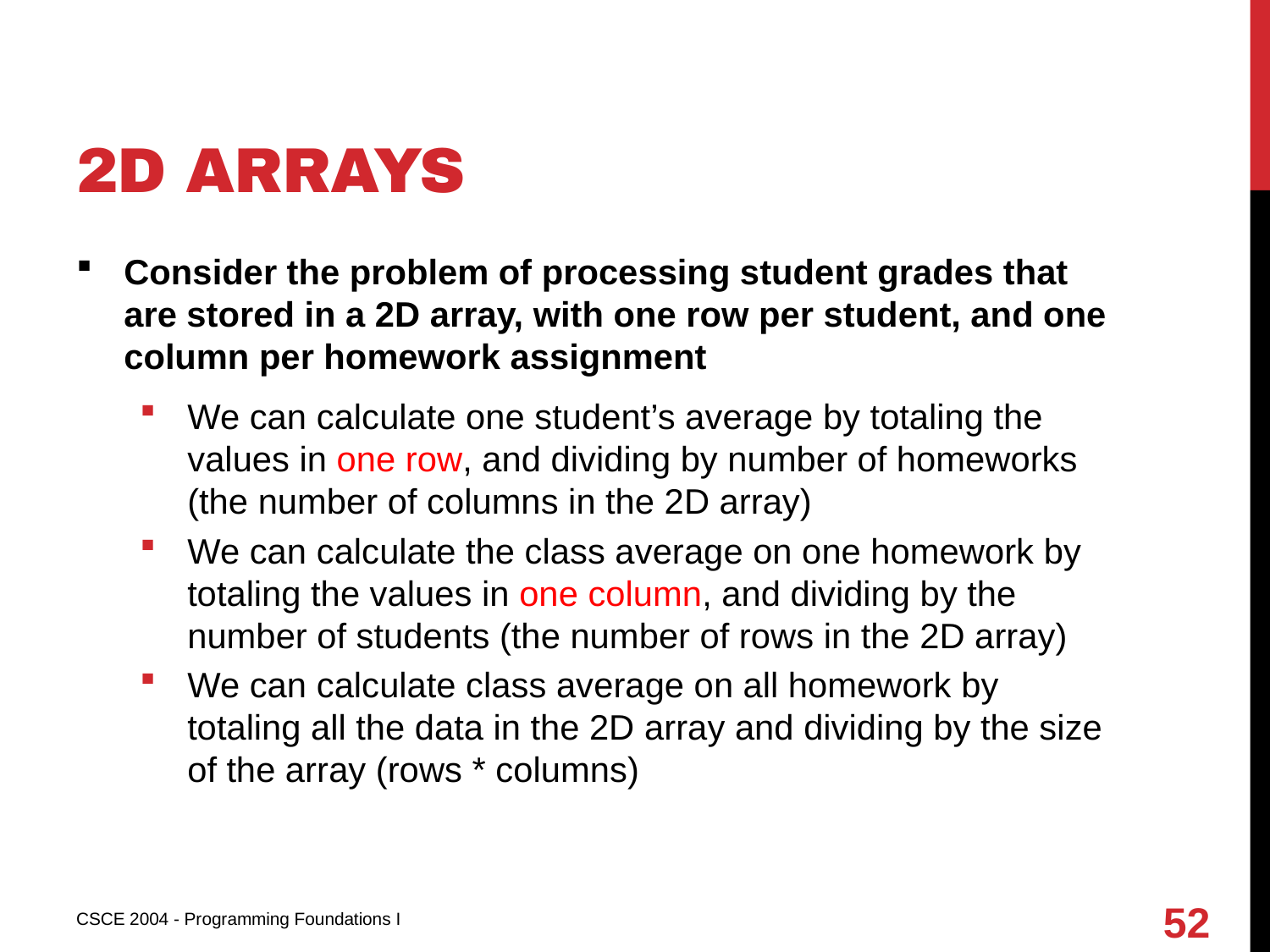

# 2D arrays
Consider the problem of processing student grades that are stored in a 2D array, with one row per student, and one column per homework assignment
We can calculate one student’s average by totaling the values in one row, and dividing by number of homeworks (the number of columns in the 2D array)
We can calculate the class average on one homework by totaling the values in one column, and dividing by the number of students (the number of rows in the 2D array)
We can calculate class average on all homework by totaling all the data in the 2D array and dividing by the size of the array (rows * columns)
52
CSCE 2004 - Programming Foundations I